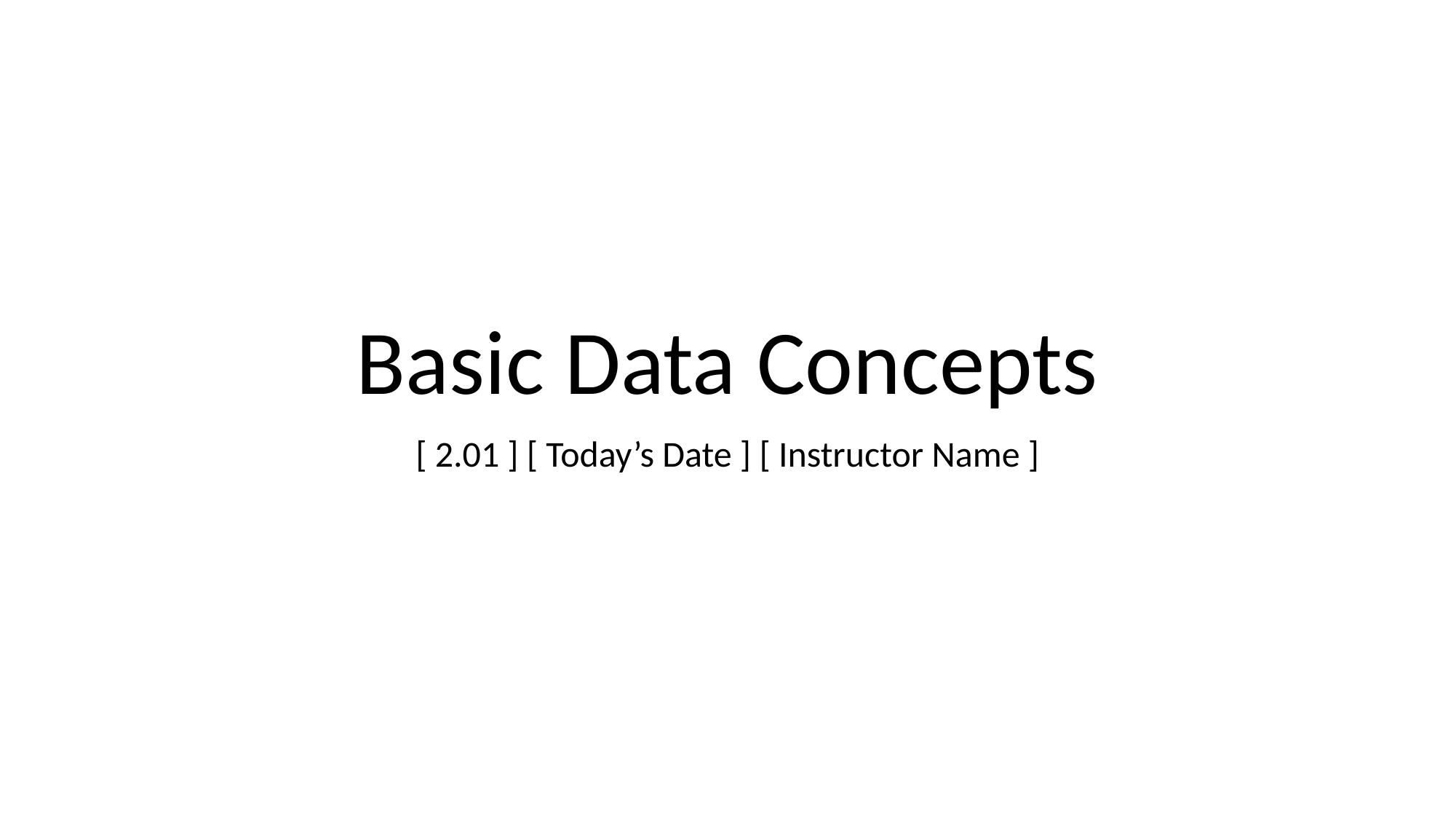

# Basic Data Concepts
[ 2.01 ] [ Today’s Date ] [ Instructor Name ]